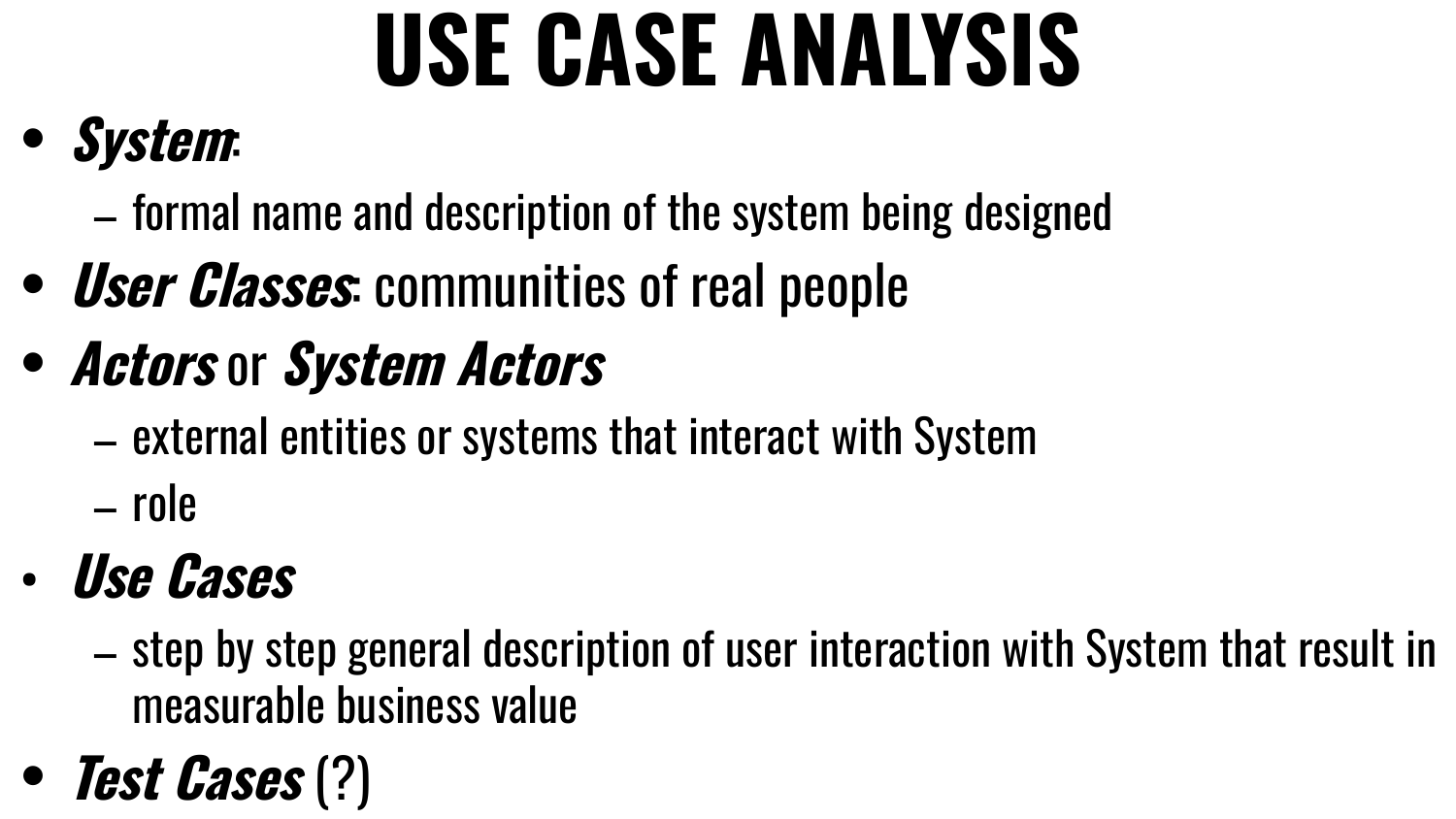

# USE CASE ANALYSIS
System:
formal name and description of the system being designed
User Classes: communities of real people
Actors or System Actors
external entities or systems that interact with System
role
Use Cases
step by step general description of user interaction with System that result in measurable business value
Test Cases (?)